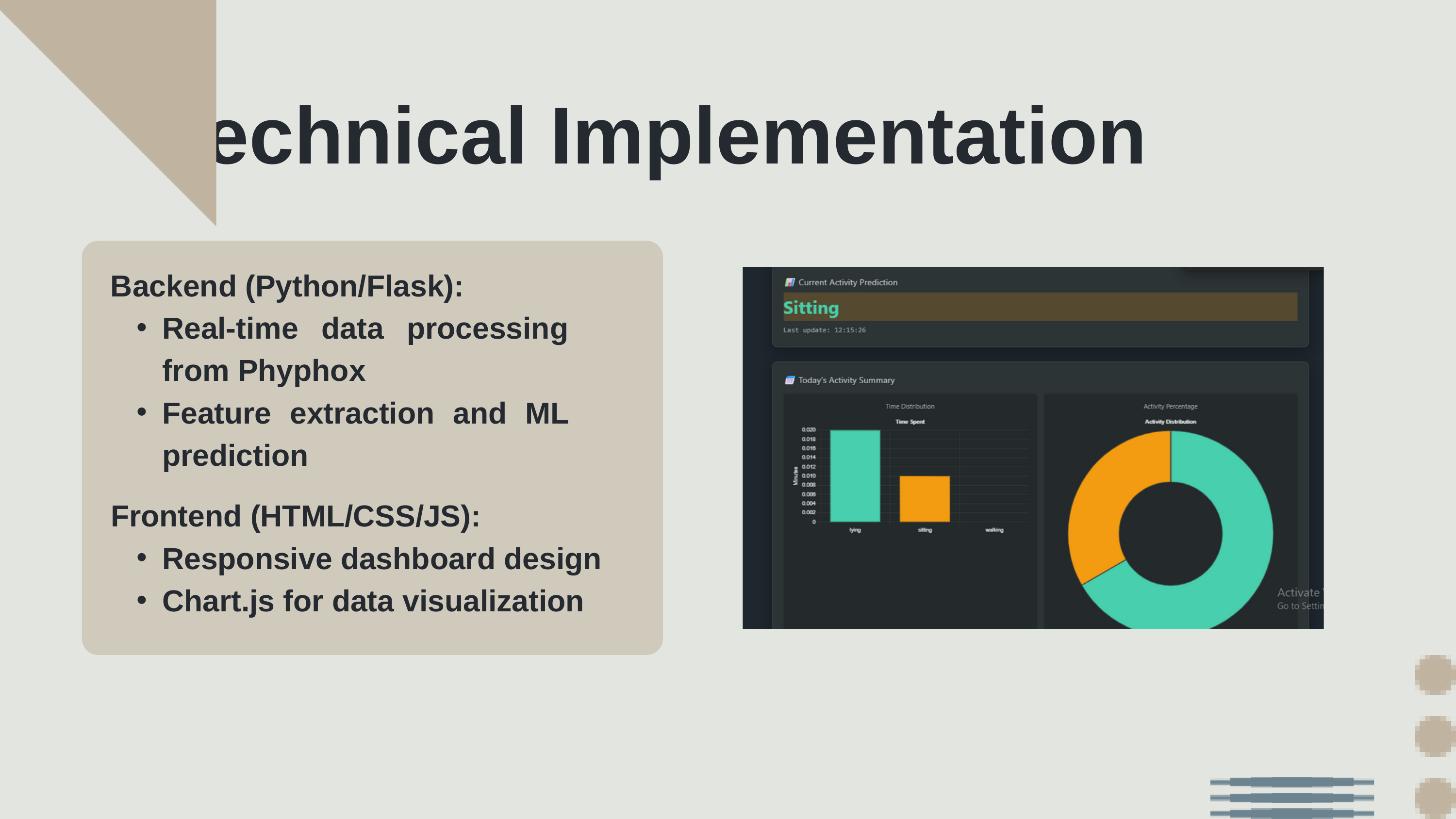

Technical Implementation

Backend (Python/Flask):
Real-time data processing from Phyphox
Feature extraction and ML prediction

Frontend (HTML/CSS/JS):
Responsive dashboard design
Chart.js for data visualization